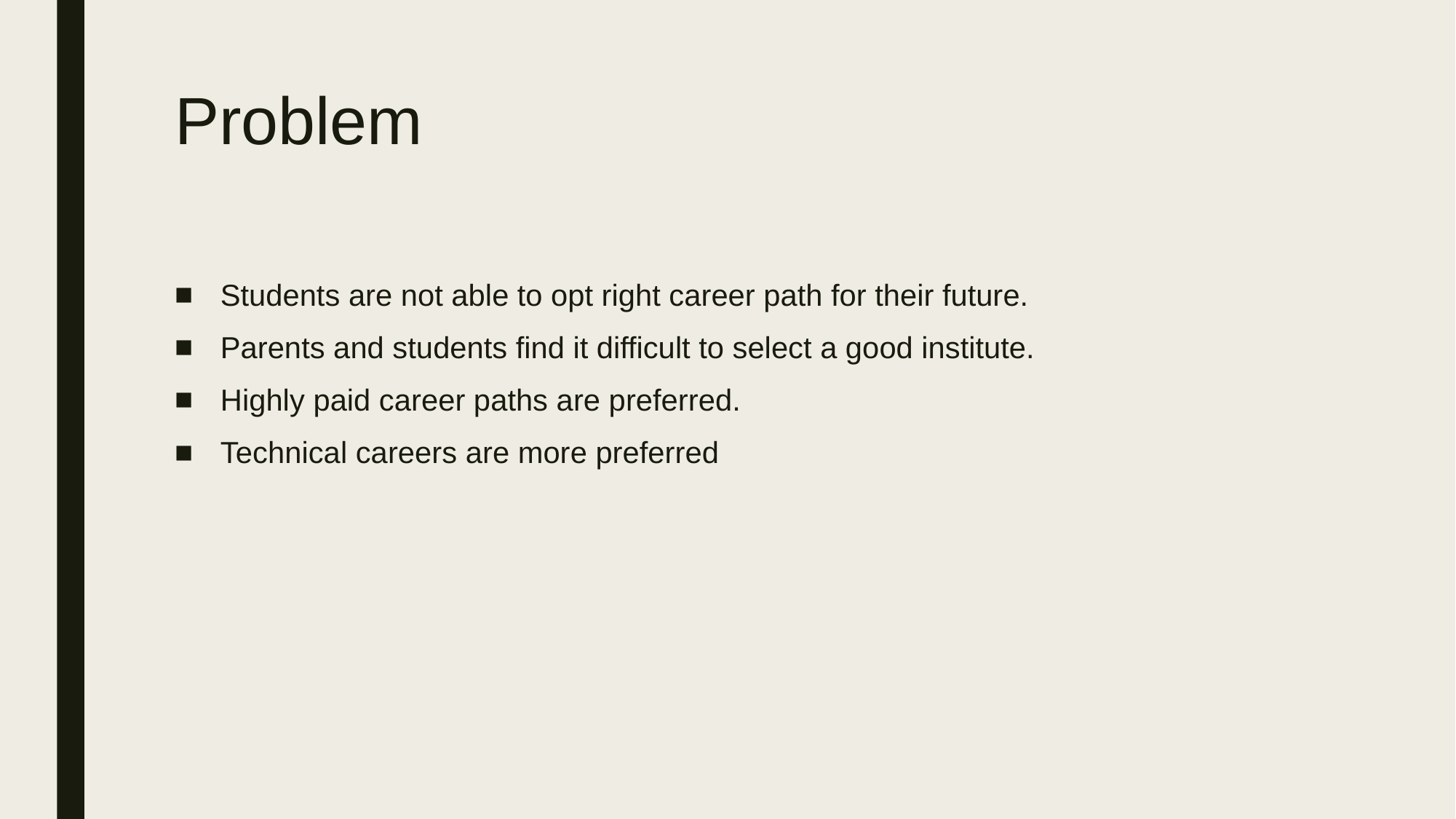

# Problem
Students are not able to opt right career path for their future.
Parents and students find it difficult to select a good institute.
Highly paid career paths are preferred.
Technical careers are more preferred